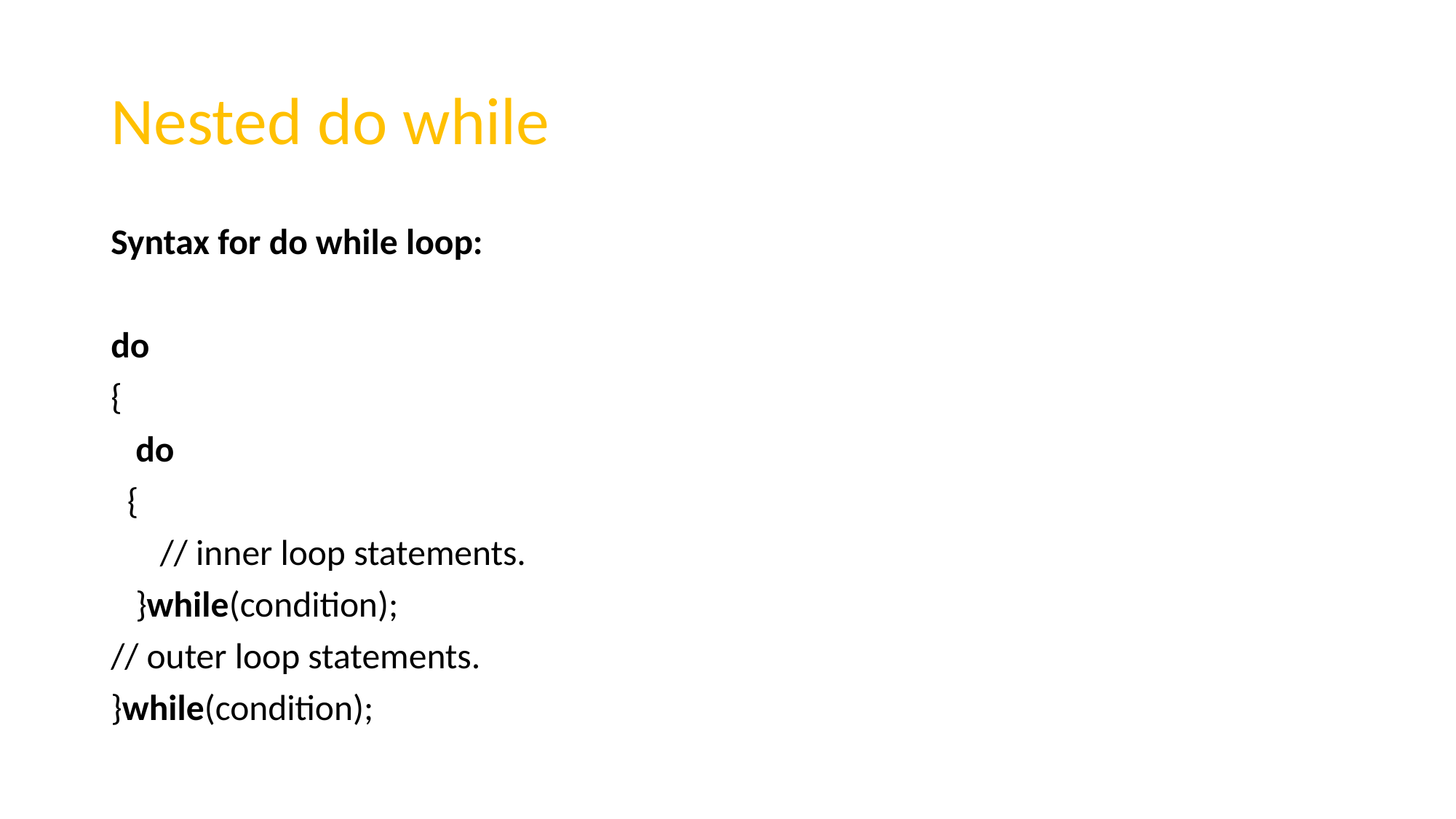

# Nested do while
Syntax for do while loop:

do
{
   do
  {
      // inner loop statements.
   }while(condition);
// outer loop statements.
}while(condition);